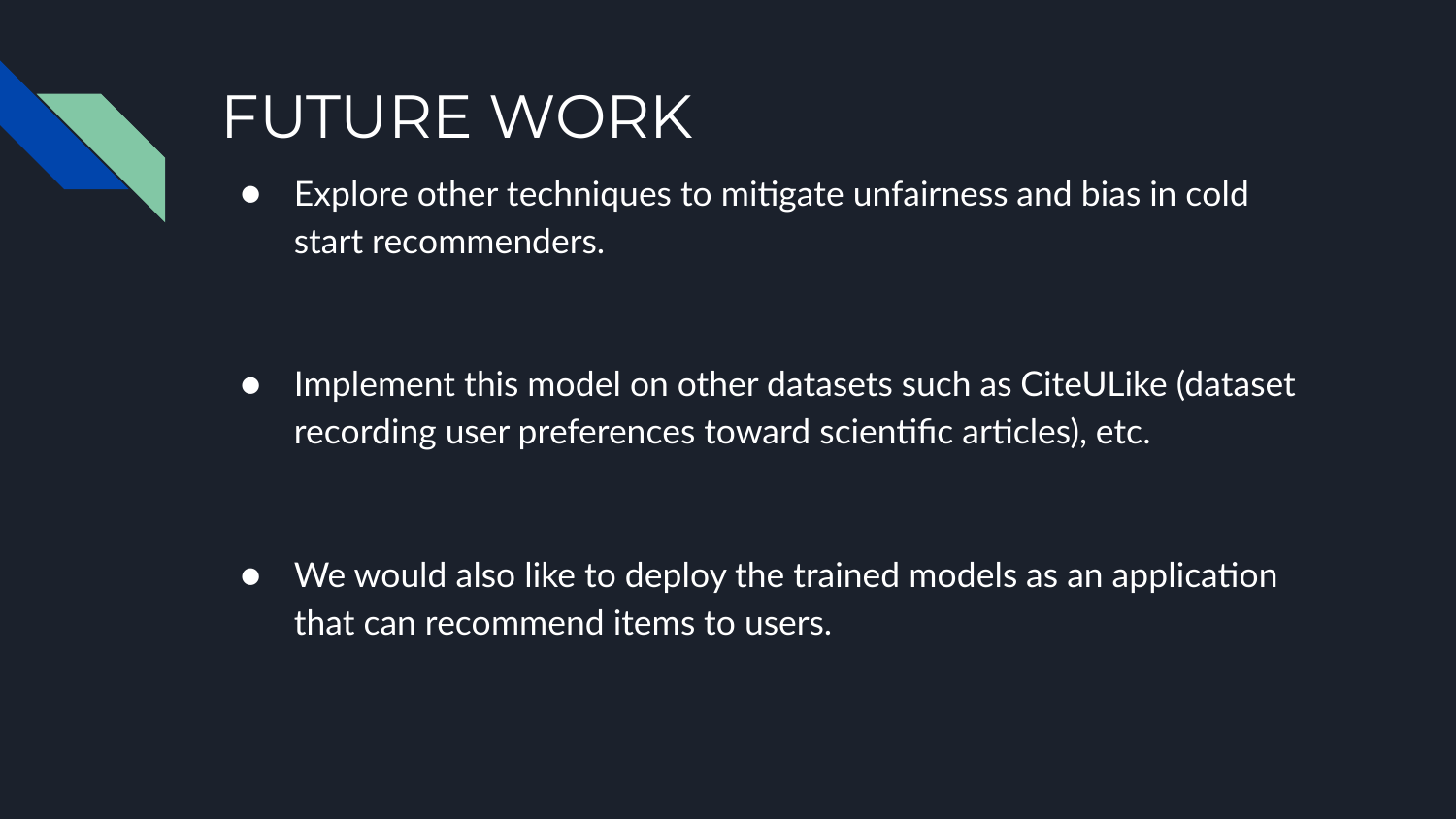

# FUTURE WORK
Explore other techniques to mitigate unfairness and bias in cold start recommenders.

Implement this model on other datasets such as CiteULike (dataset recording user preferences toward scientific articles), etc.

We would also like to deploy the trained models as an application that can recommend items to users.